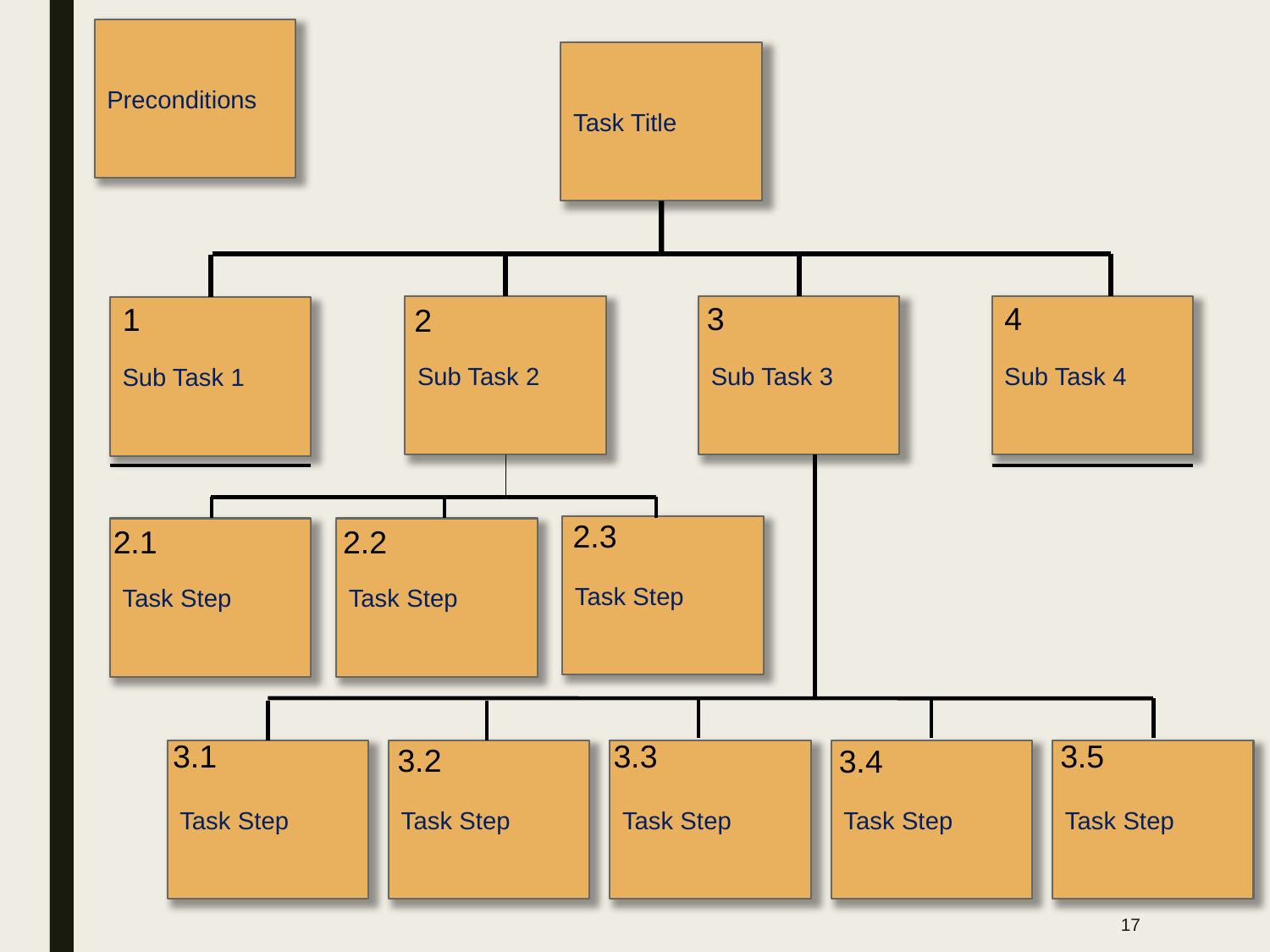

Preconditions
Task Title
3
4
1
2
Sub Task 2
Sub Task 3
Sub Task 4
Sub Task 1
2.3
2.2
2.1
Task Step
Task Step
Task Step
3.3
3.5
3.1
3.2
3.4
Task Step
Task Step
Task Step
Task Step
Task Step
17